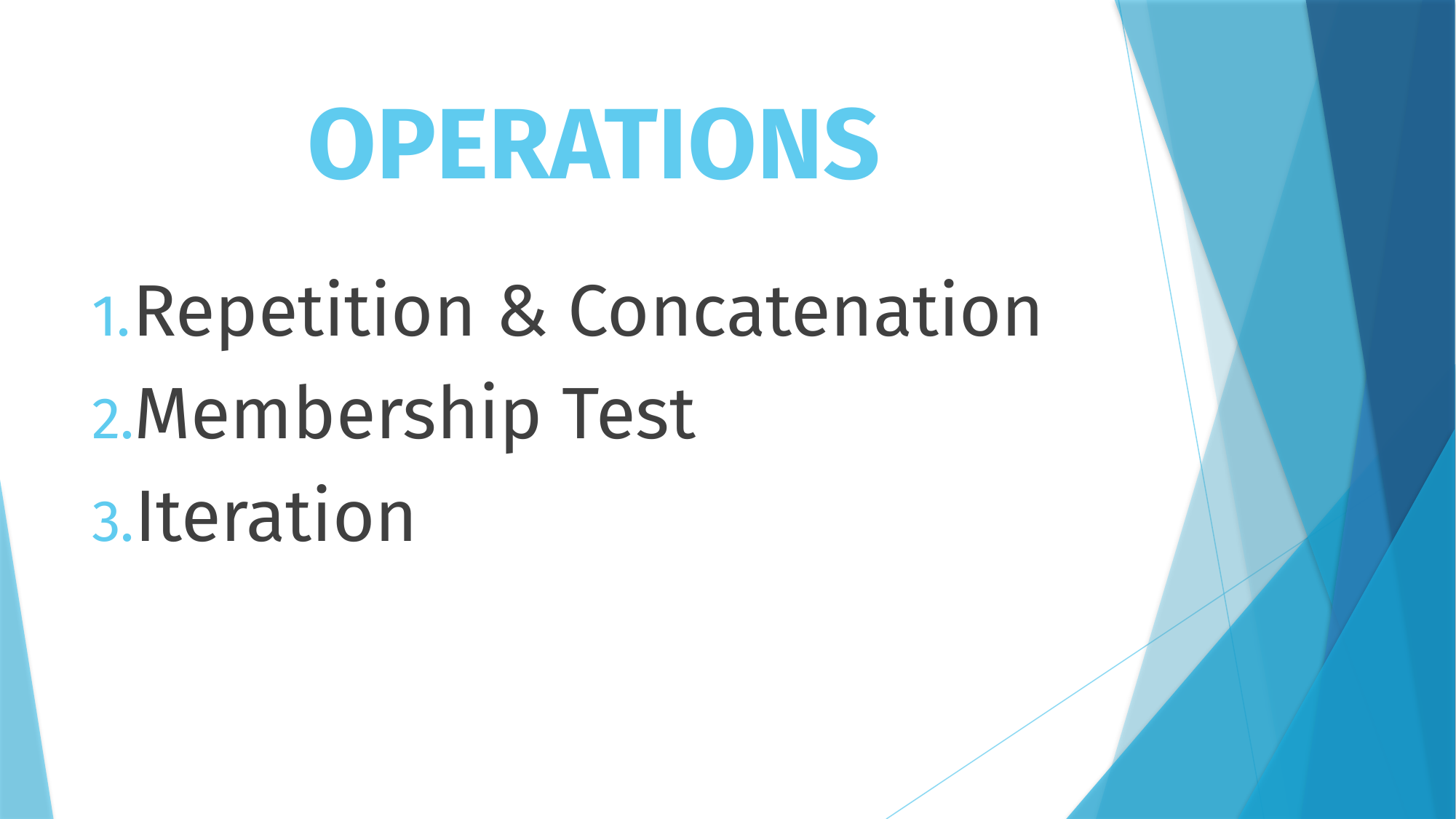

# OPERATIONS
Repetition & Concatenation
Membership Test
Iteration